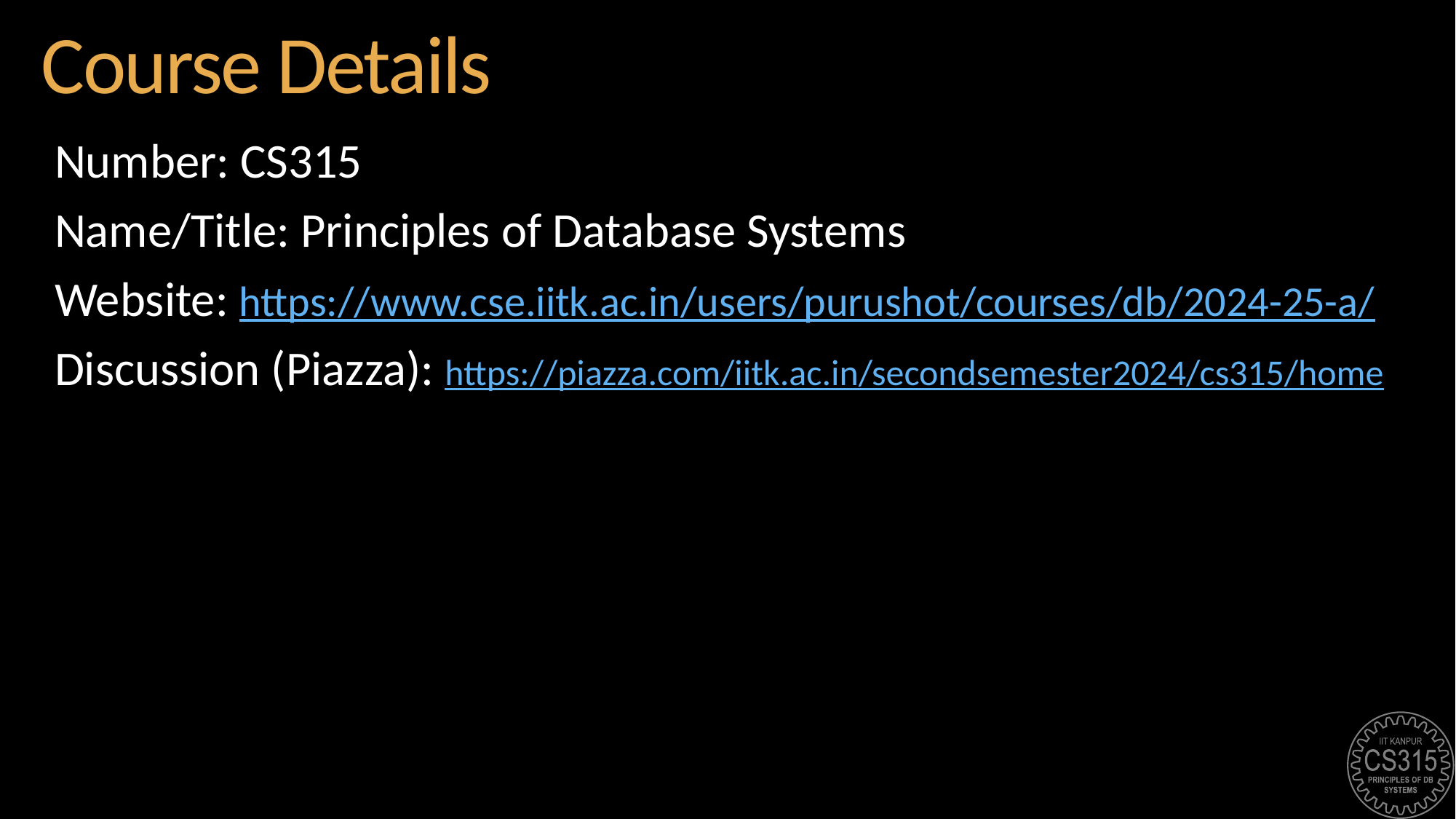

# Course Details
Number: CS315
Name/Title: Principles of Database Systems
Website: https://www.cse.iitk.ac.in/users/purushot/courses/db/2024-25-a/
Discussion (Piazza): https://piazza.com/iitk.ac.in/secondsemester2024/cs315/home